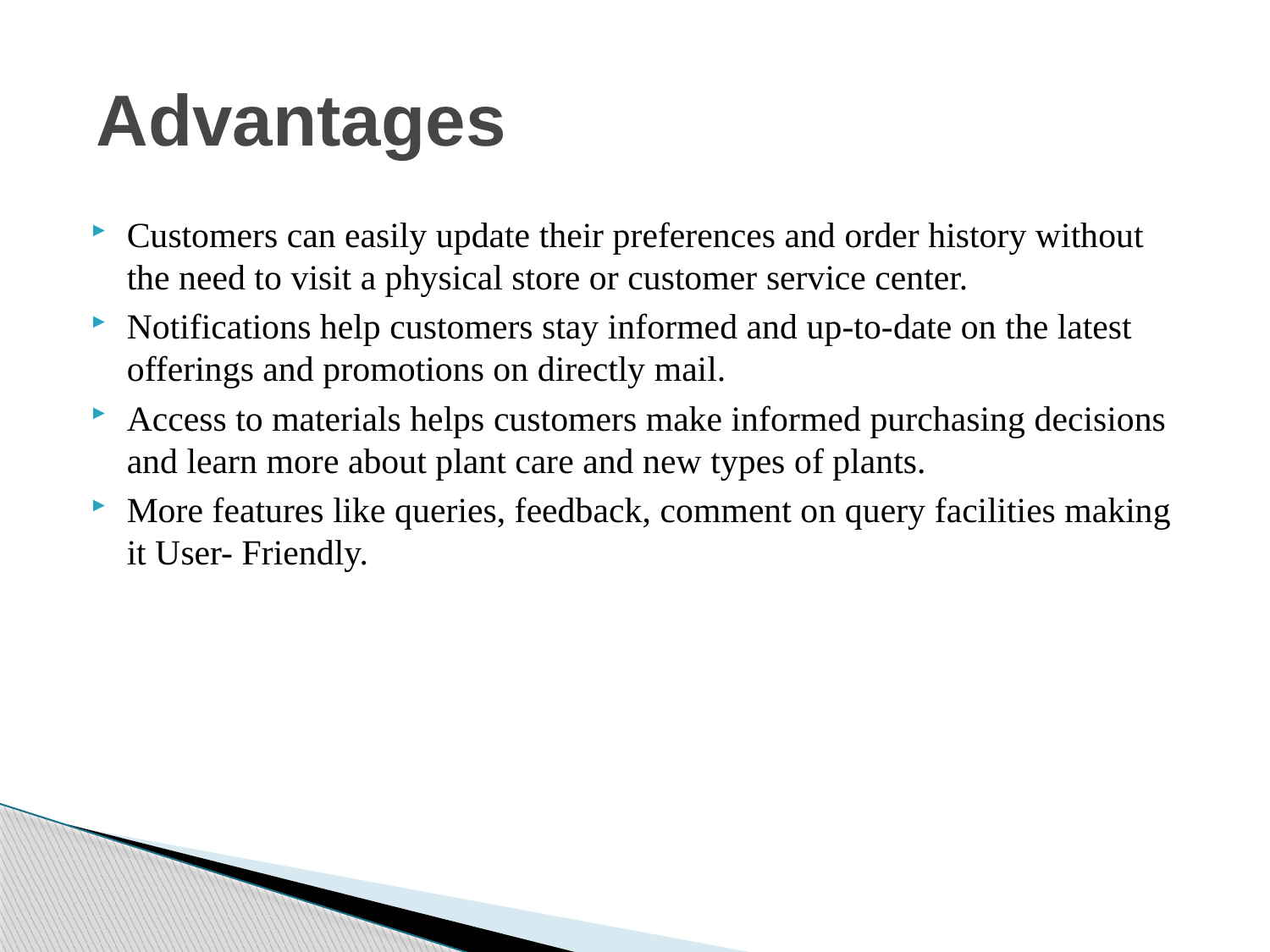

# Advantages
Customers can easily update their preferences and order history without the need to visit a physical store or customer service center.
Notifications help customers stay informed and up-to-date on the latest offerings and promotions on directly mail.
Access to materials helps customers make informed purchasing decisions and learn more about plant care and new types of plants.
More features like queries, feedback, comment on query facilities making it User- Friendly.